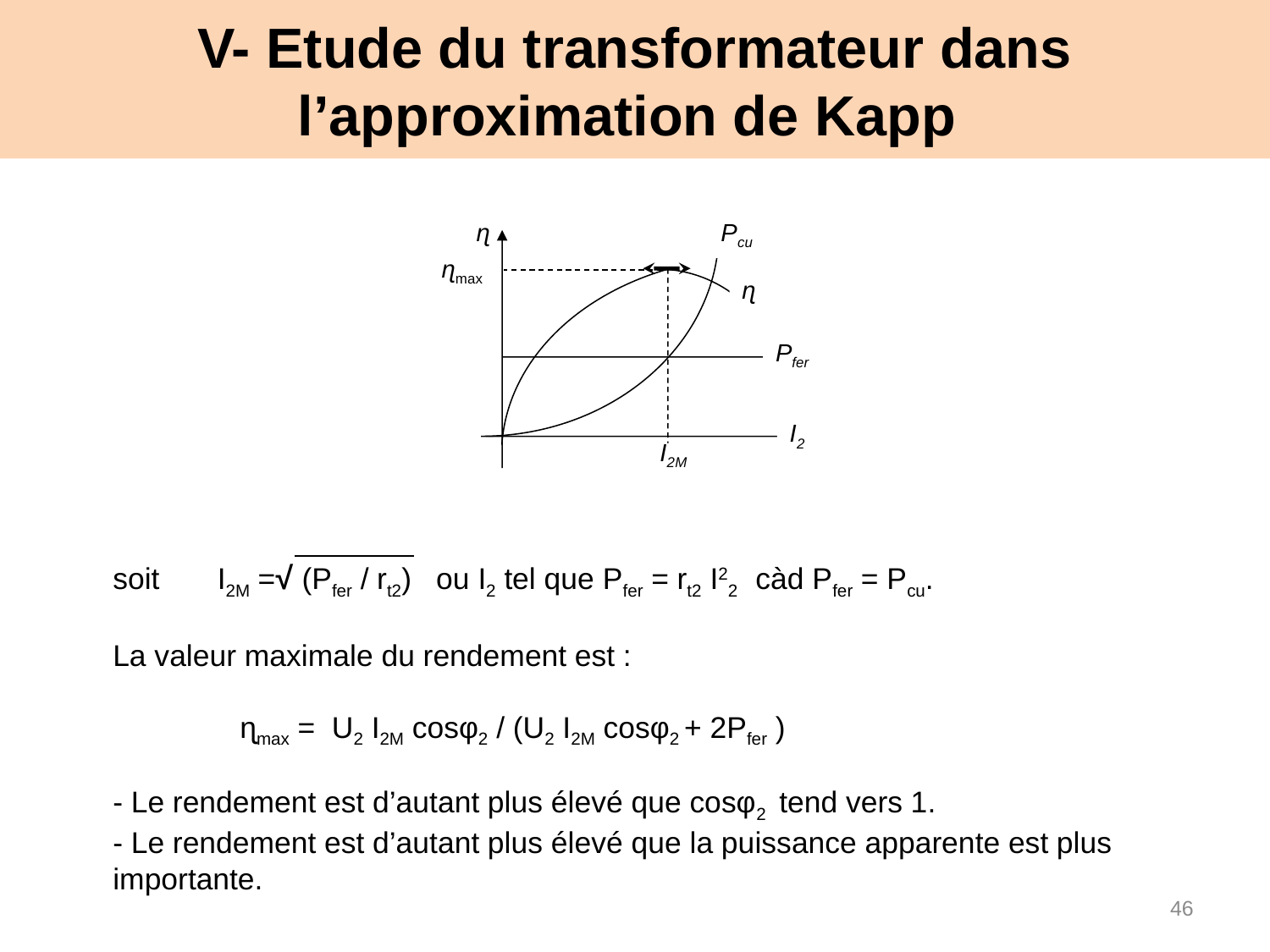

# V- Etude du transformateur dans l’approximation de Kapp
ɳ
Pcu

ɳmax

ɳ
Pfer

I2

I2M

soit       I2M =√ (Pfer / rt2)   ou I2 tel que Pfer = rt2 I22   càd Pfer = Pcu.

La valeur maximale du rendement est :

	ɳmax =  U2 I2M cosφ2 / (U2 I2M cosφ2 + 2Pfer )

- Le rendement est d’autant plus élevé que cosφ2  tend vers 1.
- Le rendement est d’autant plus élevé que la puissance apparente est plus importante.

46